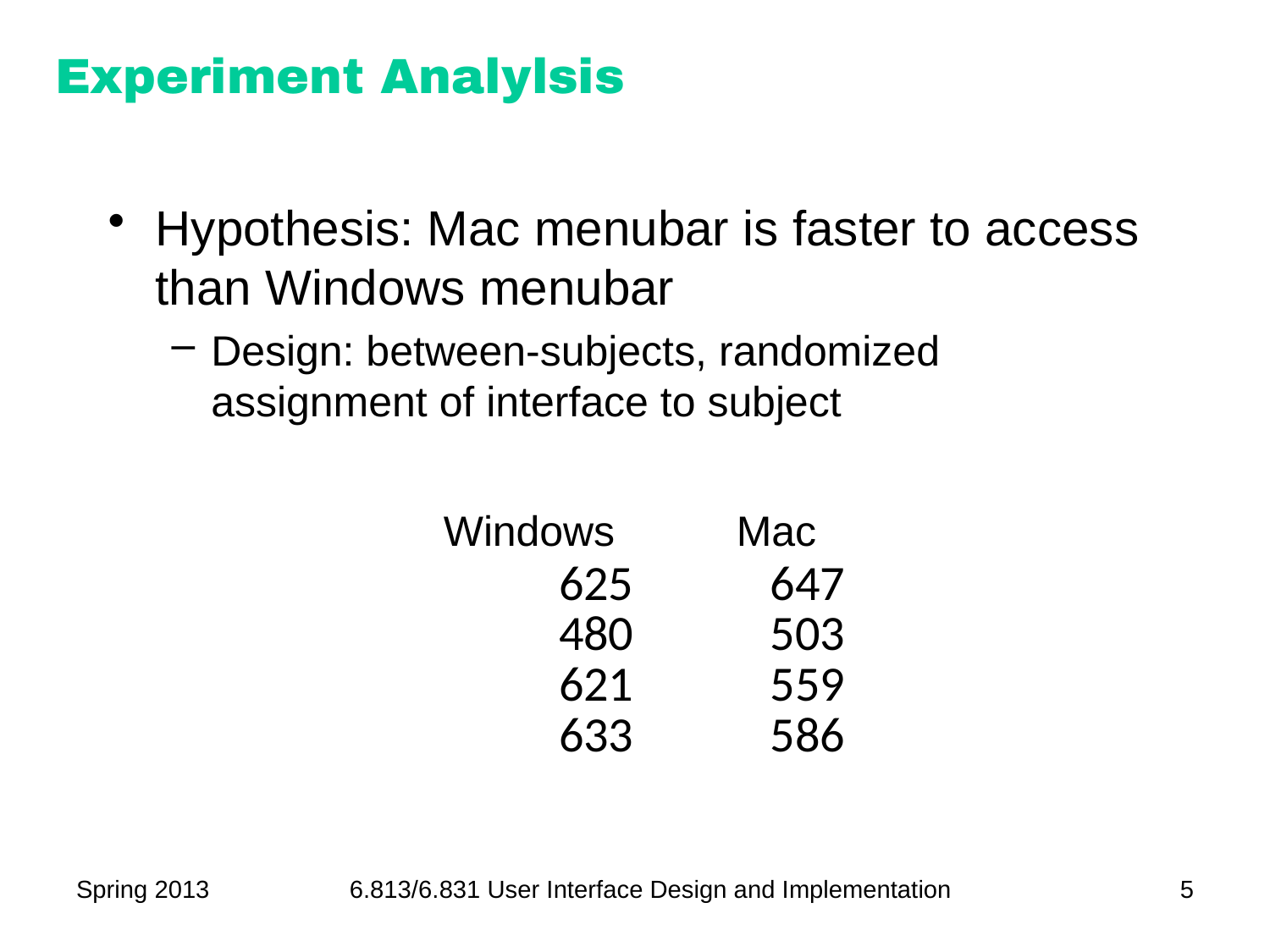

# Experiment Analylsis
Hypothesis: Mac menubar is faster to access than Windows menubar
Design: between-subjects, randomized assignment of interface to subject
| Windows | Mac |
| --- | --- |
| 625 | 647 |
| 480 | 503 |
| 621 | 559 |
| 633 | 586 |
Spring 2013
6.813/6.831 User Interface Design and Implementation
5